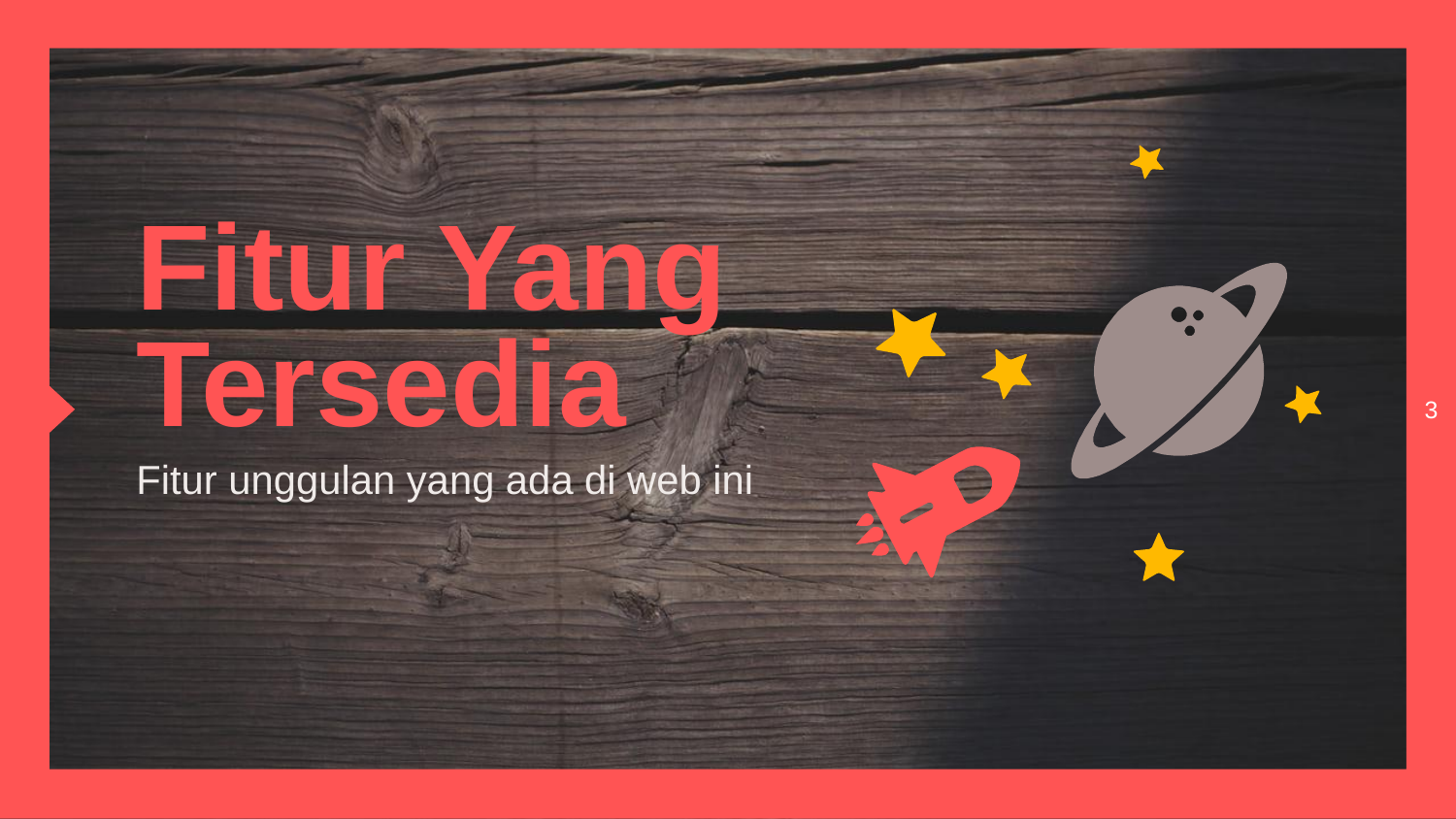

Fitur Yang Tersedia

3

Fitur unggulan yang ada di web ini